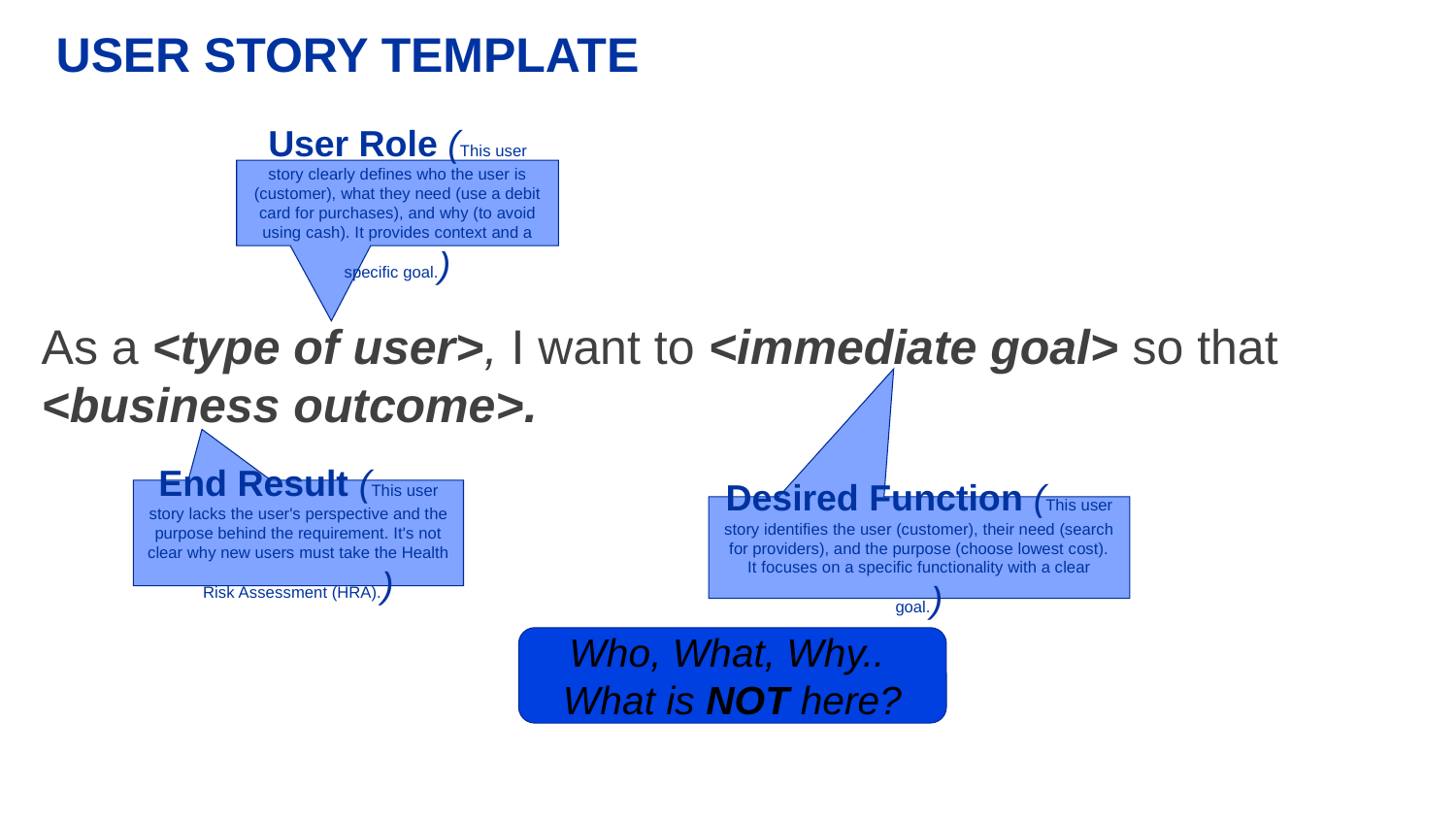

USER STORY TEMPLATE
User Role (This user story clearly defines who the user is (customer), what they need (use a debit card for purchases), and why (to avoid using cash). It provides context and a specific goal.)

As a <type of user>, I want to <immediate goal> so that <business outcome>.
End Result (This user story lacks the user's perspective and the purpose behind the requirement. It's not clear why new users must take the Health Risk Assessment (HRA).)
Desired Function (This user story identifies the user (customer), their need (search for providers), and the purpose (choose lowest cost). It focuses on a specific functionality with a clear goal.)
Who, What, Why..
What is NOT here?